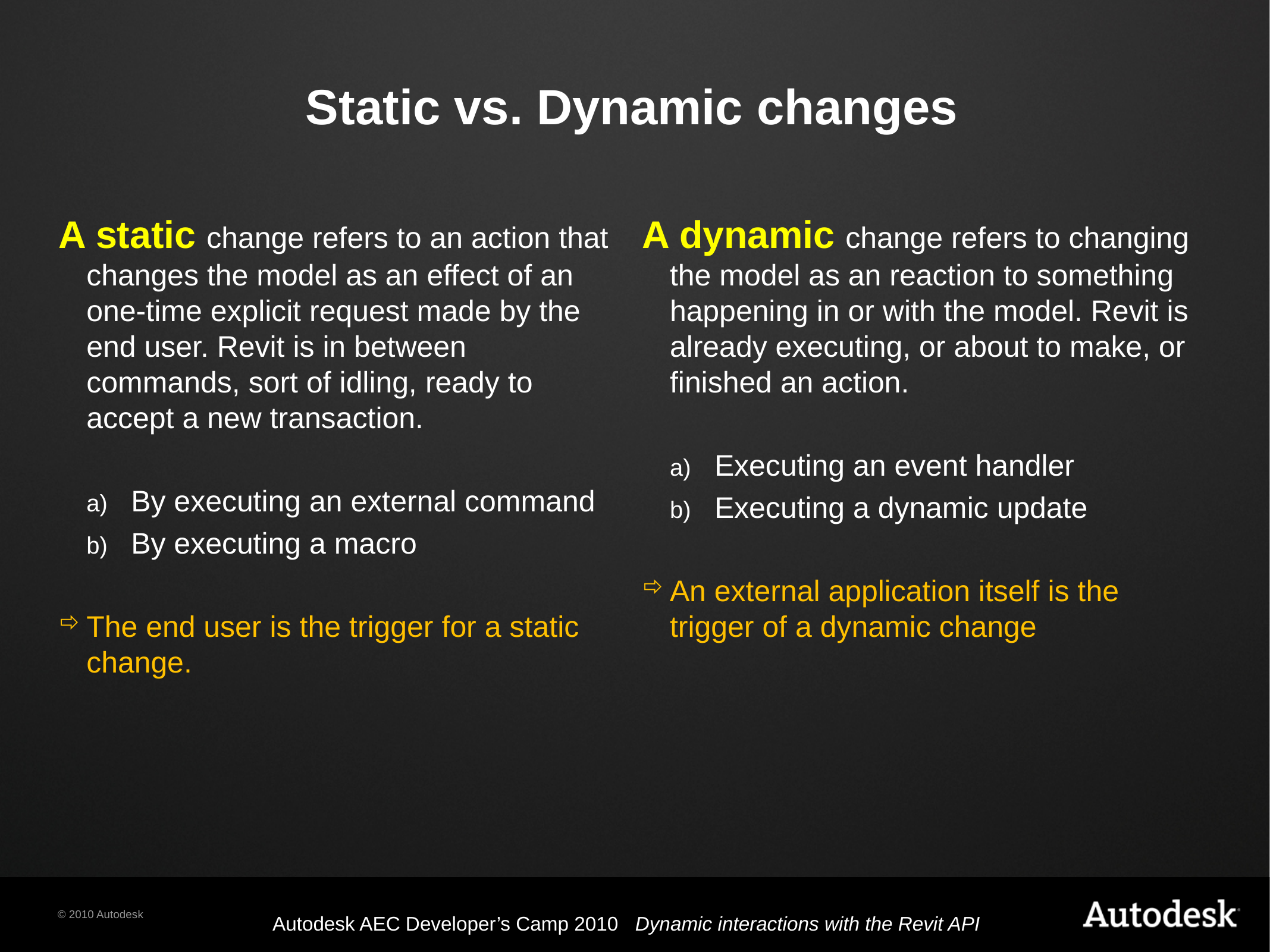

# Static vs. Dynamic changes
A dynamic change refers to changing the model as an reaction to something happening in or with the model. Revit is already executing, or about to make, or finished an action.

Executing an event handler
Executing a dynamic update

An external application itself is the trigger of a dynamic change

A static change refers to an action that changes the model as an effect of an one-time explicit request made by the end user. Revit is in between commands, sort of idling, ready to accept a new transaction.

By executing an external command
By executing a macro

The end user is the trigger for a static change.